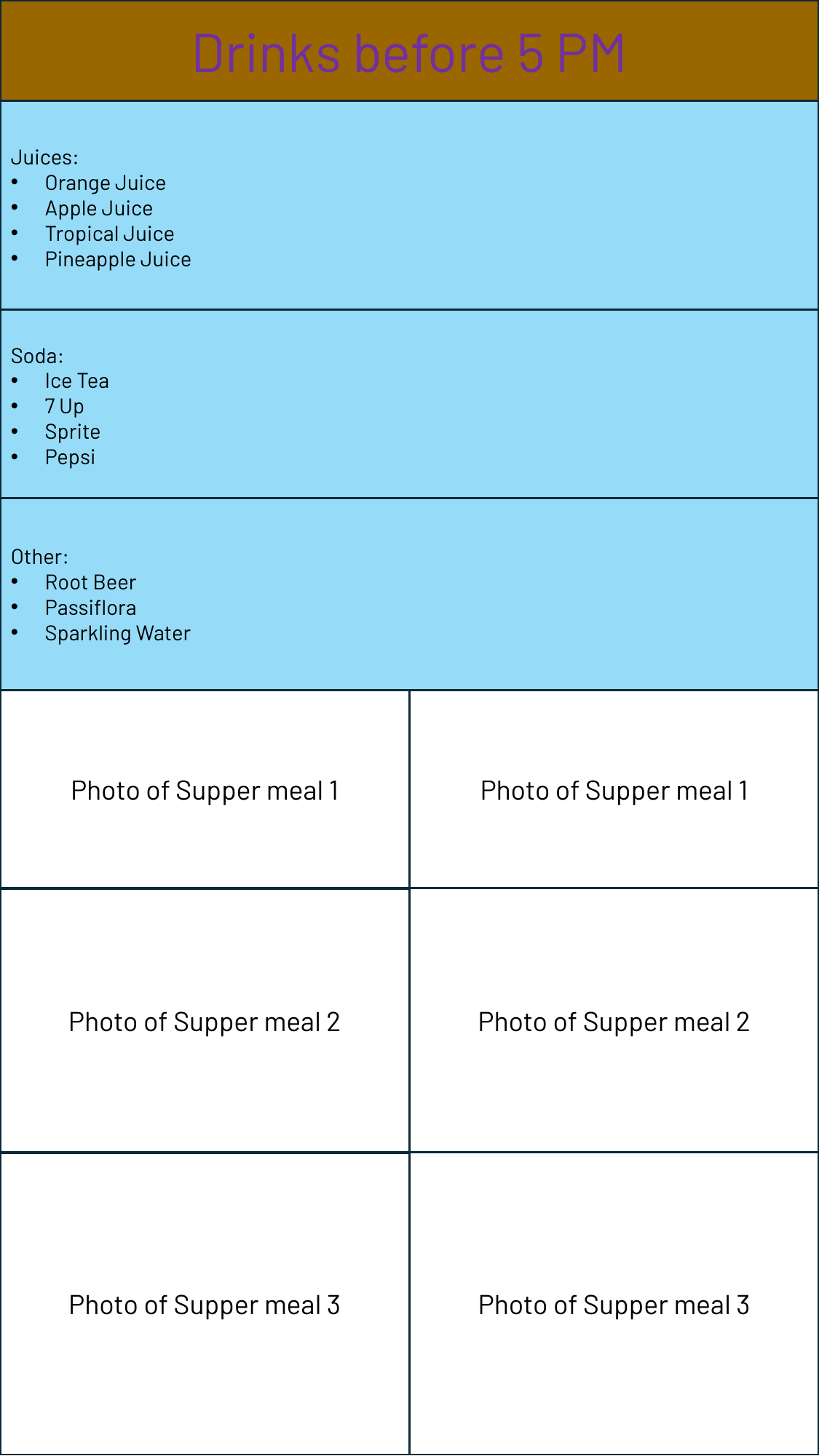

Drinks before 5 PM
Juices:
Orange Juice
Apple Juice
Tropical Juice
Pineapple Juice
Soda:
Ice Tea
7 Up
Sprite
Pepsi
Other:
Root Beer
Passiflora
Sparkling Water
Photo of Supper meal 1
Photo of Supper meal 1
Photo of Supper meal 2
Photo of Supper meal 2
Photo of Supper meal 3
Photo of Supper meal 3